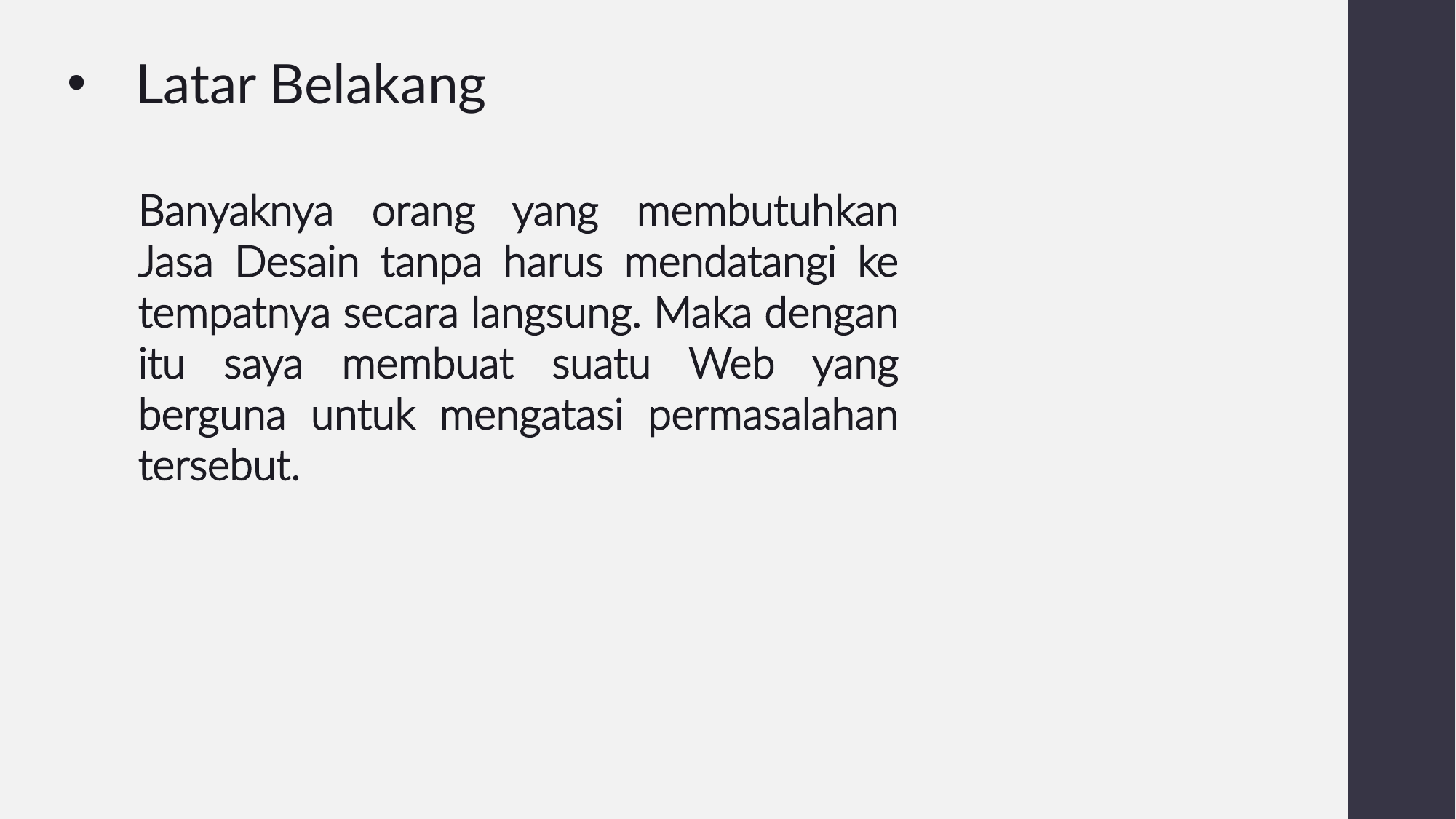

Latar Belakang
Banyaknya orang yang membutuhkan Jasa Desain tanpa harus mendatangi ke tempatnya secara langsung. Maka dengan itu saya membuat suatu Web yang berguna untuk mengatasi permasalahan tersebut.